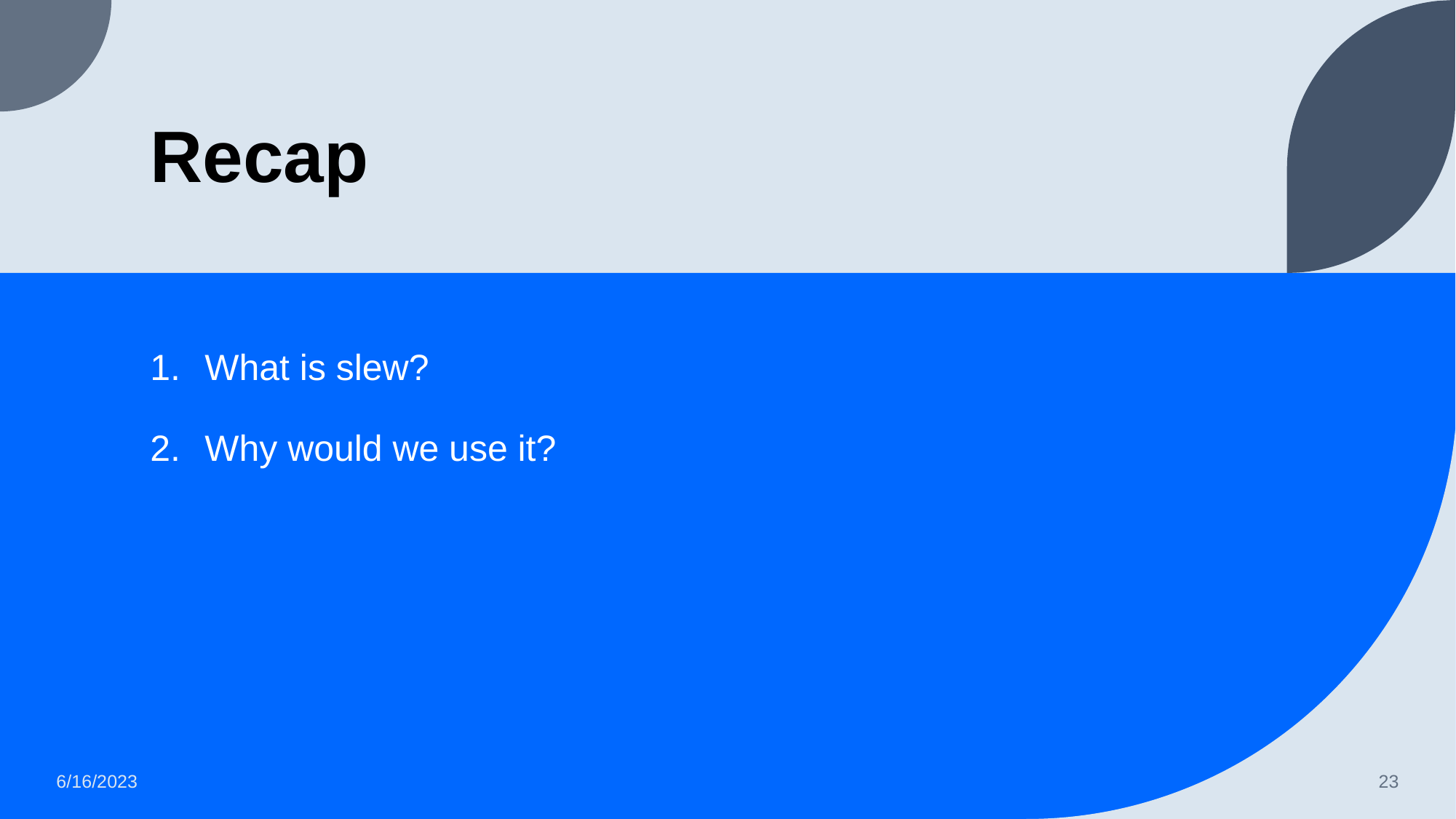

# Recap
What is slew?
Why would we use it?
6/16/2023
23